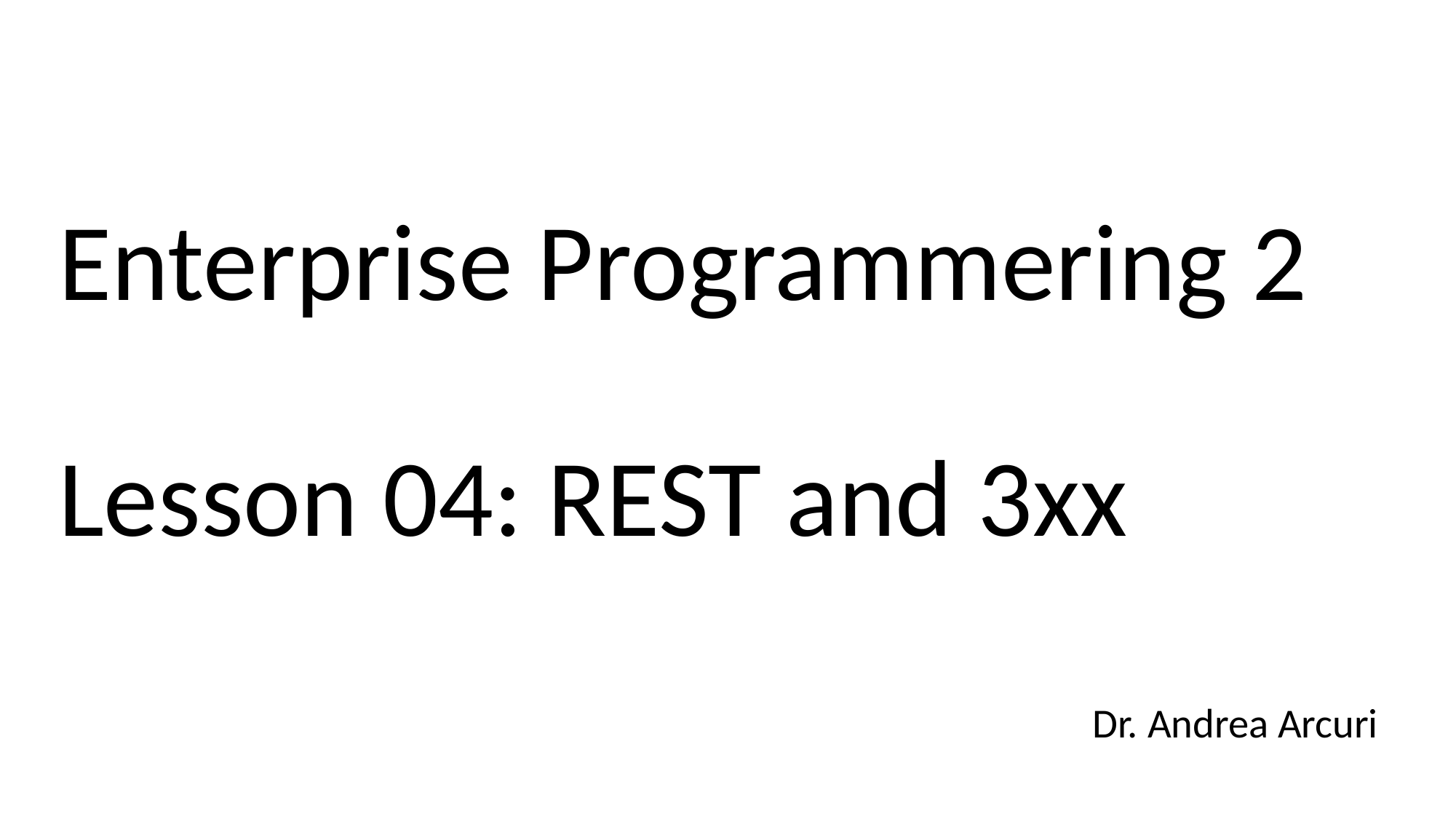

# Enterprise Programmering 2 Lesson 04: REST and 3xx
Dr. Andrea Arcuri